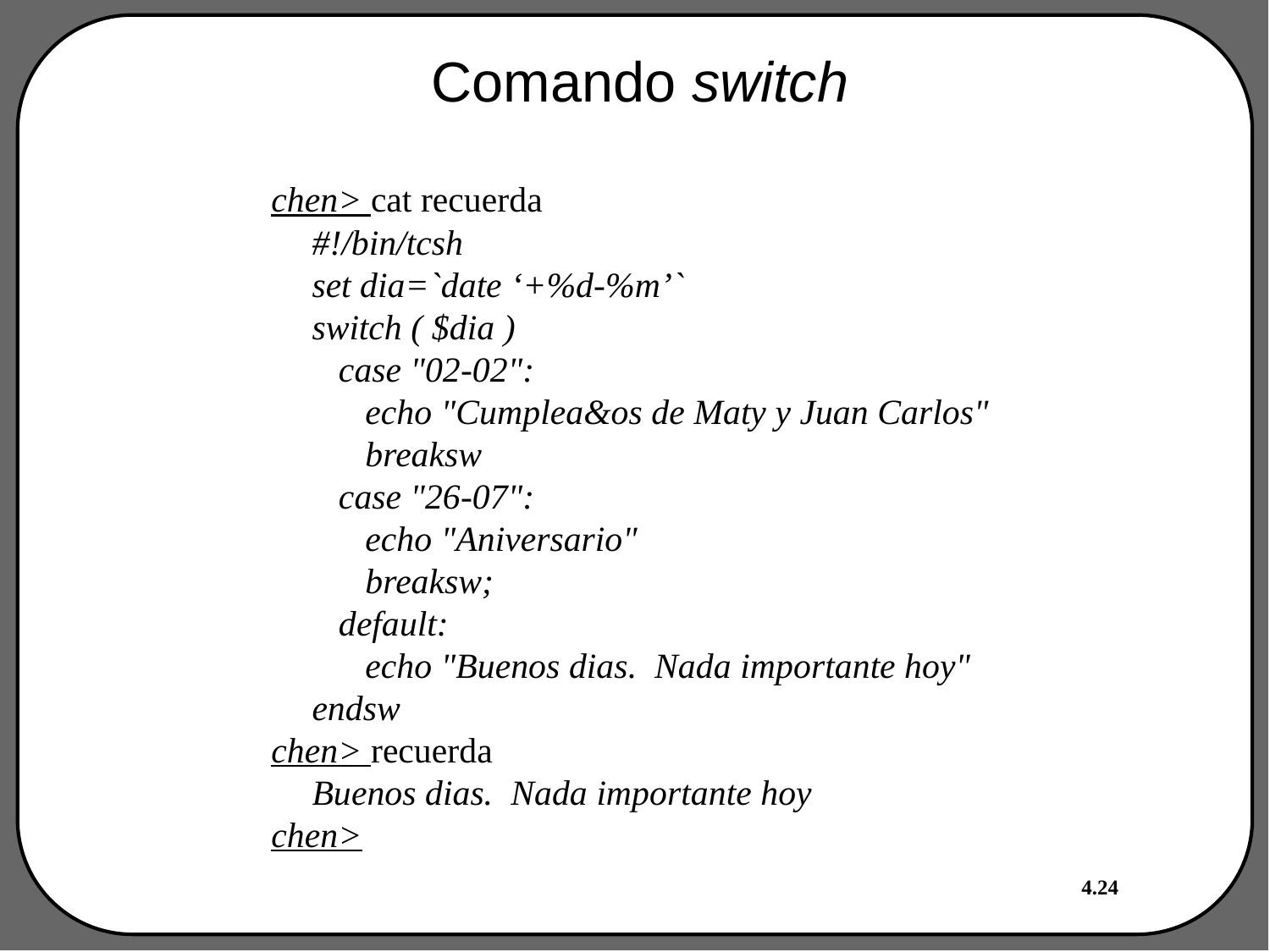

# Comando switch
chen> cat recuerda
#!/bin/tcsh
set dia=`date ‘+%d-%m’`
switch ( $dia )
   case "02-02":
      echo "Cumplea&os de Maty y Juan Carlos"
      breaksw
   case "26-07":
      echo "Aniversario"
      breaksw;
   default:
      echo "Buenos dias.  Nada importante hoy"
endsw
chen> recuerda
	Buenos dias.  Nada importante hoy
chen>